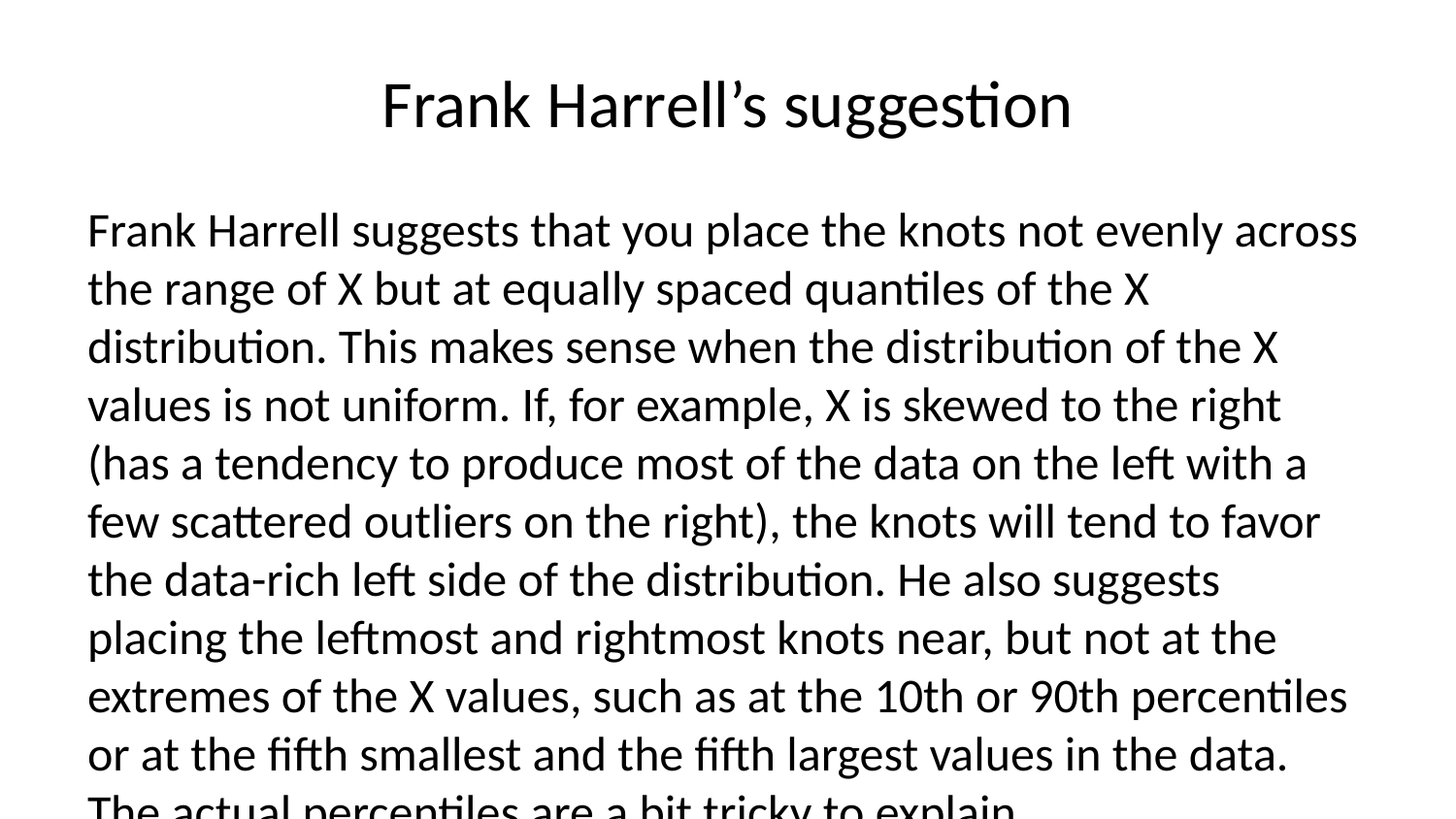

# Frank Harrell’s suggestion
Frank Harrell suggests that you place the knots not evenly across the range of X but at equally spaced quantiles of the X distribution. This makes sense when the distribution of the X values is not uniform. If, for example, X is skewed to the right (has a tendency to produce most of the data on the left with a few scattered outliers on the right), the knots will tend to favor the data-rich left side of the distribution. He also suggests placing the leftmost and rightmost knots near, but not at the extremes of the X values, such as at the 10th or 90th percentiles or at the fifth smallest and the fifth largest values in the data. The actual percentiles are a bit tricky to explain.
“For 3 knots, the outer quantiles used are 0.10 and 0.90. For 4-6 knots, the outer quantiles used are 0.05 and 0.95. For more than 6 knots, the outer quantiles are 0.025 and 0.975. The knots are equally spaced between these on the quantile scale. For fewer than 100 non-missing values of x, the outer knots are the 5th smallest and the 5th largest x.” as quoted here,
If you pick this apart, you can deduce that 4 knots for a large dataset would be placed at the 5th, 35th, 65th and 95th percentiles.